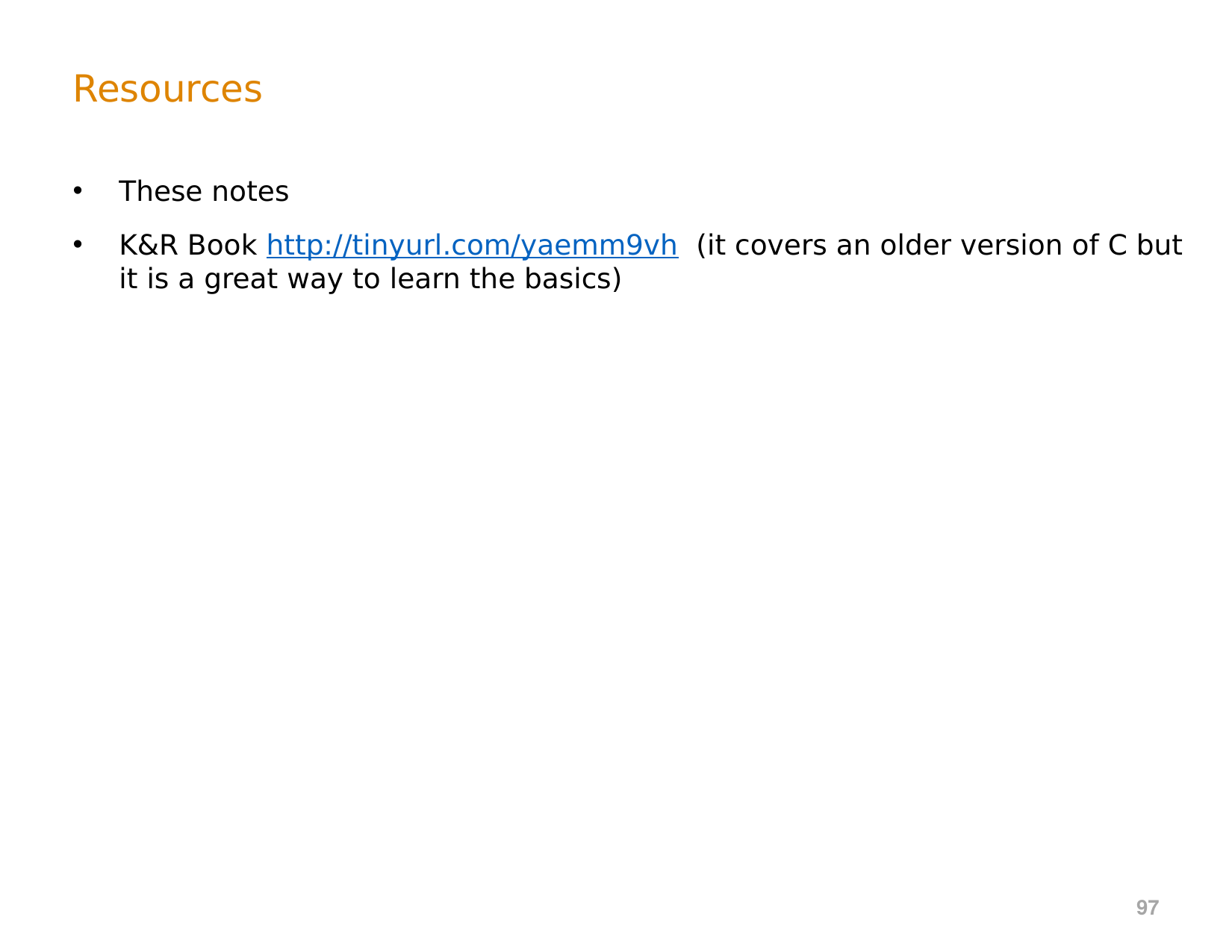

# Resources
These notes
K&R Book http://tinyurl.com/yaemm9vh  (it covers an older version of C but it is a great way to learn the basics)

97